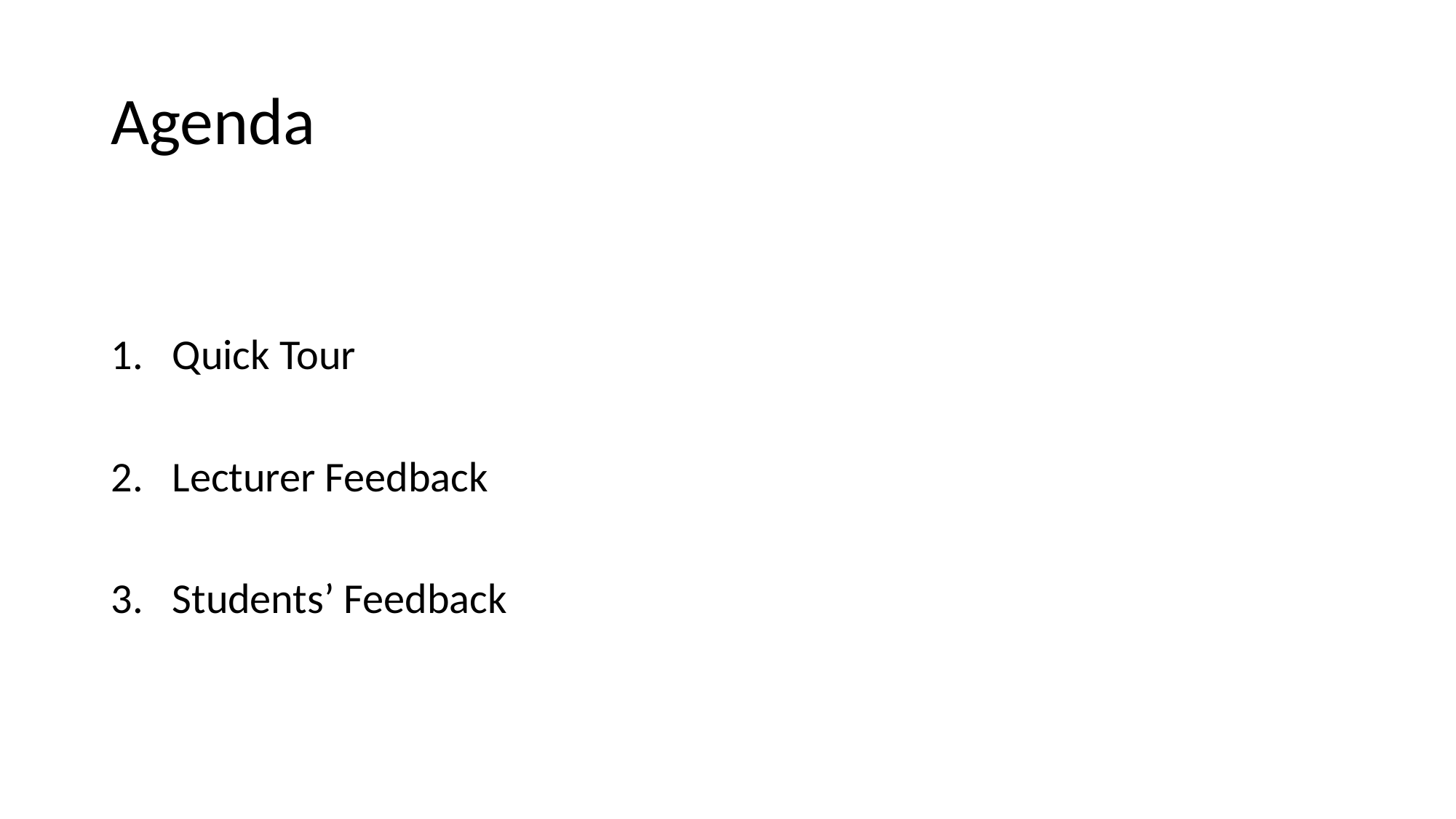

# Agenda
Quick Tour

Lecturer Feedback

Students’ Feedback